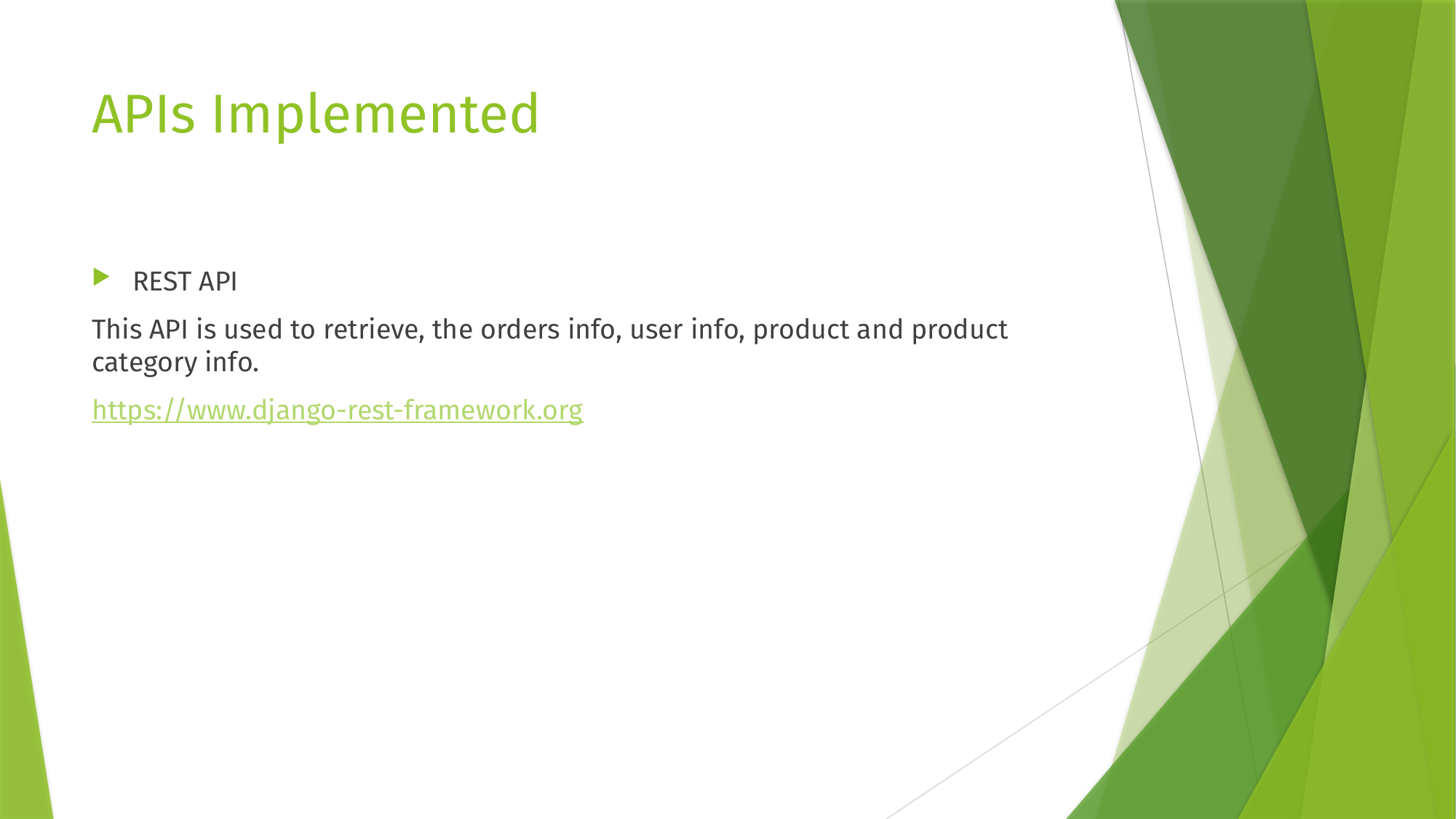

# APIs Implemented

REST API
This API is used to retrieve, the orders info, user info, product and product category info.
https://www.django-rest-framework.org